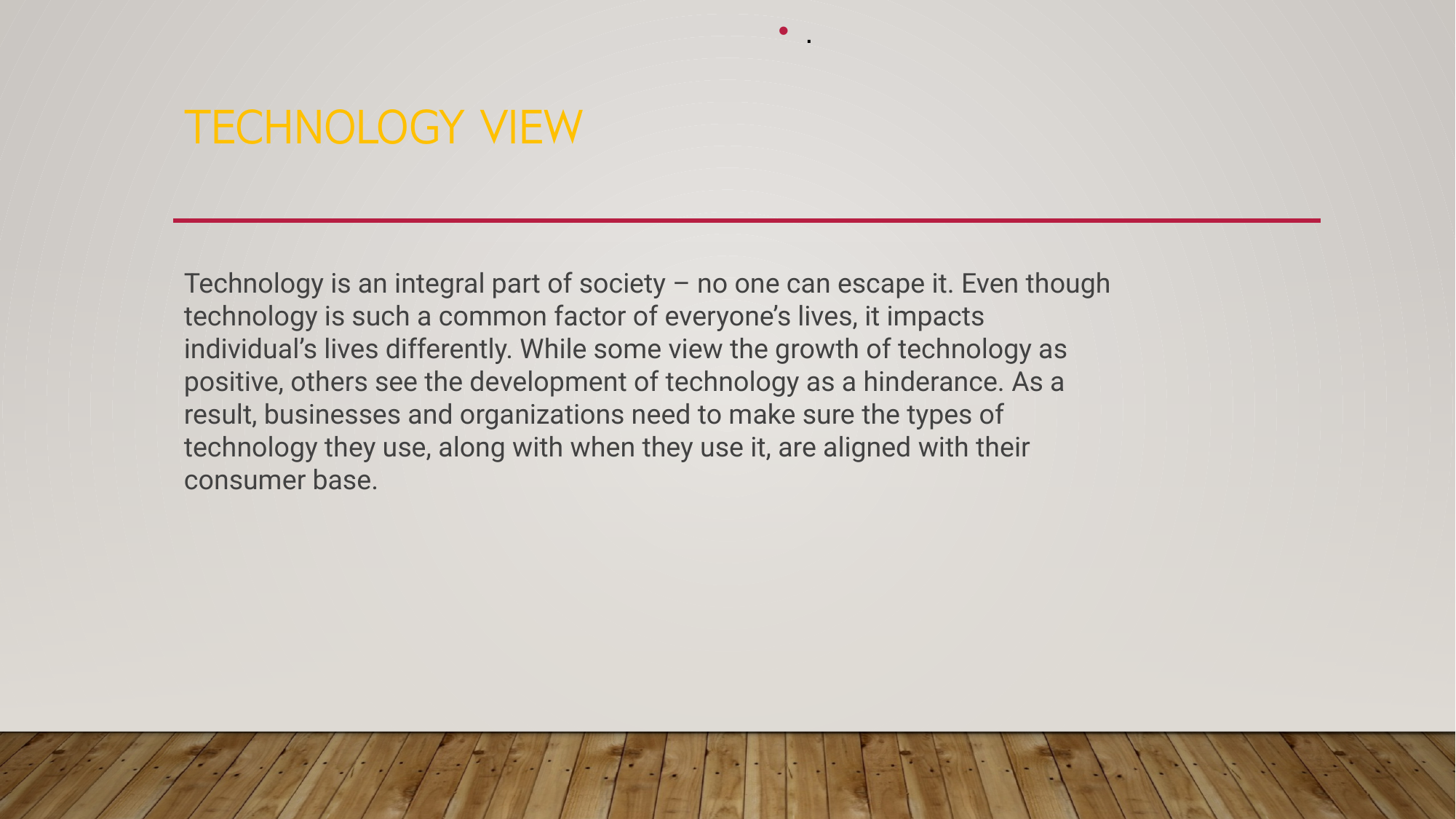

.
# Technology VieW
Technology is an integral part of society – no one can escape it. Even though technology is such a common factor of everyone’s lives, it impacts individual’s lives differently. While some view the growth of technology as positive, others see the development of technology as a hinderance. As a result, businesses and organizations need to make sure the types of technology they use, along with when they use it, are aligned with their consumer base.